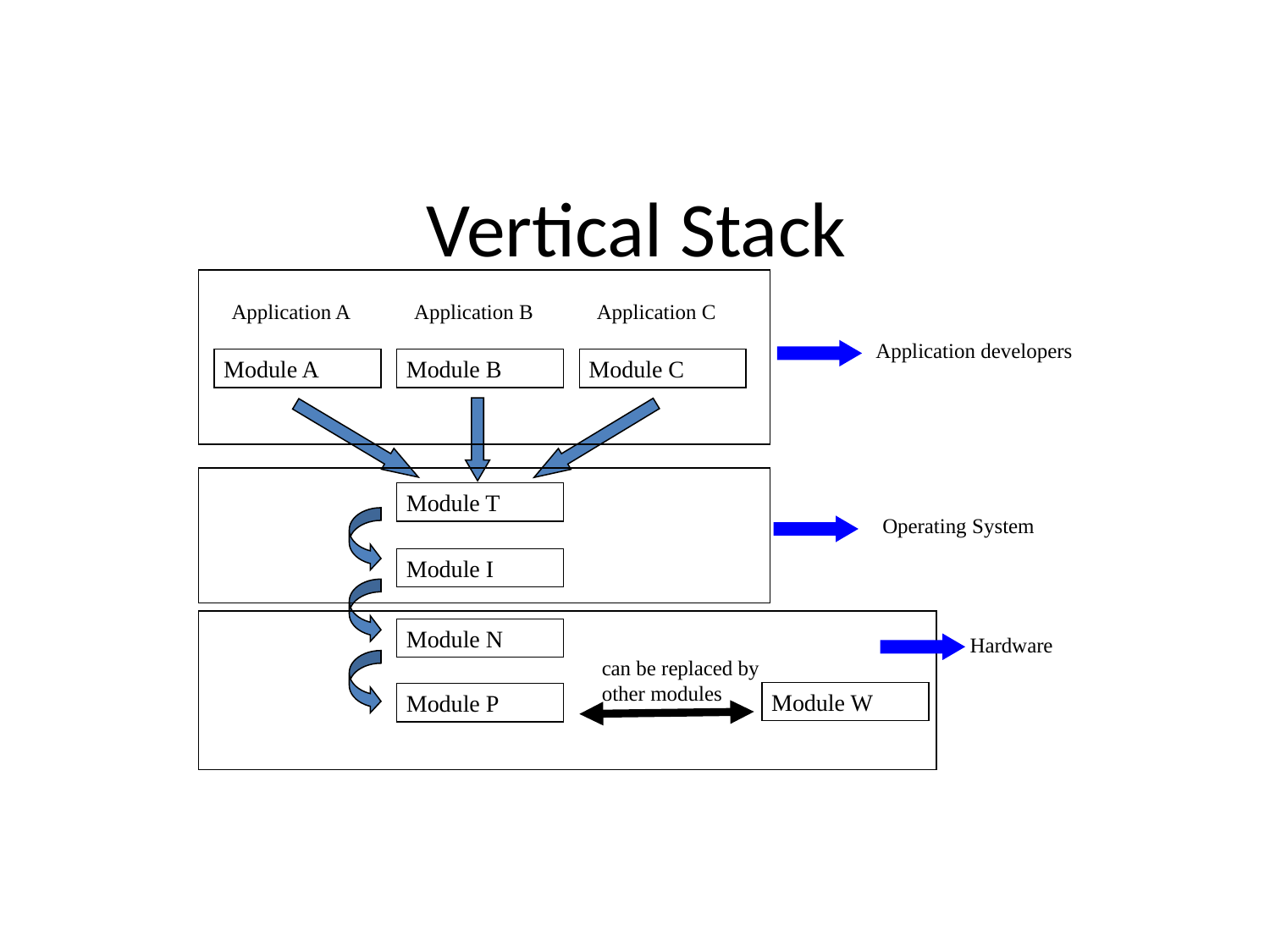

# Vertical Stack

Application developers
Application A
Application B
Application C
Module A
Module B
Module C

Operating System
Module T

Module I

Hardware
Module N
can be replaced by other modules
Module W

Module P
8